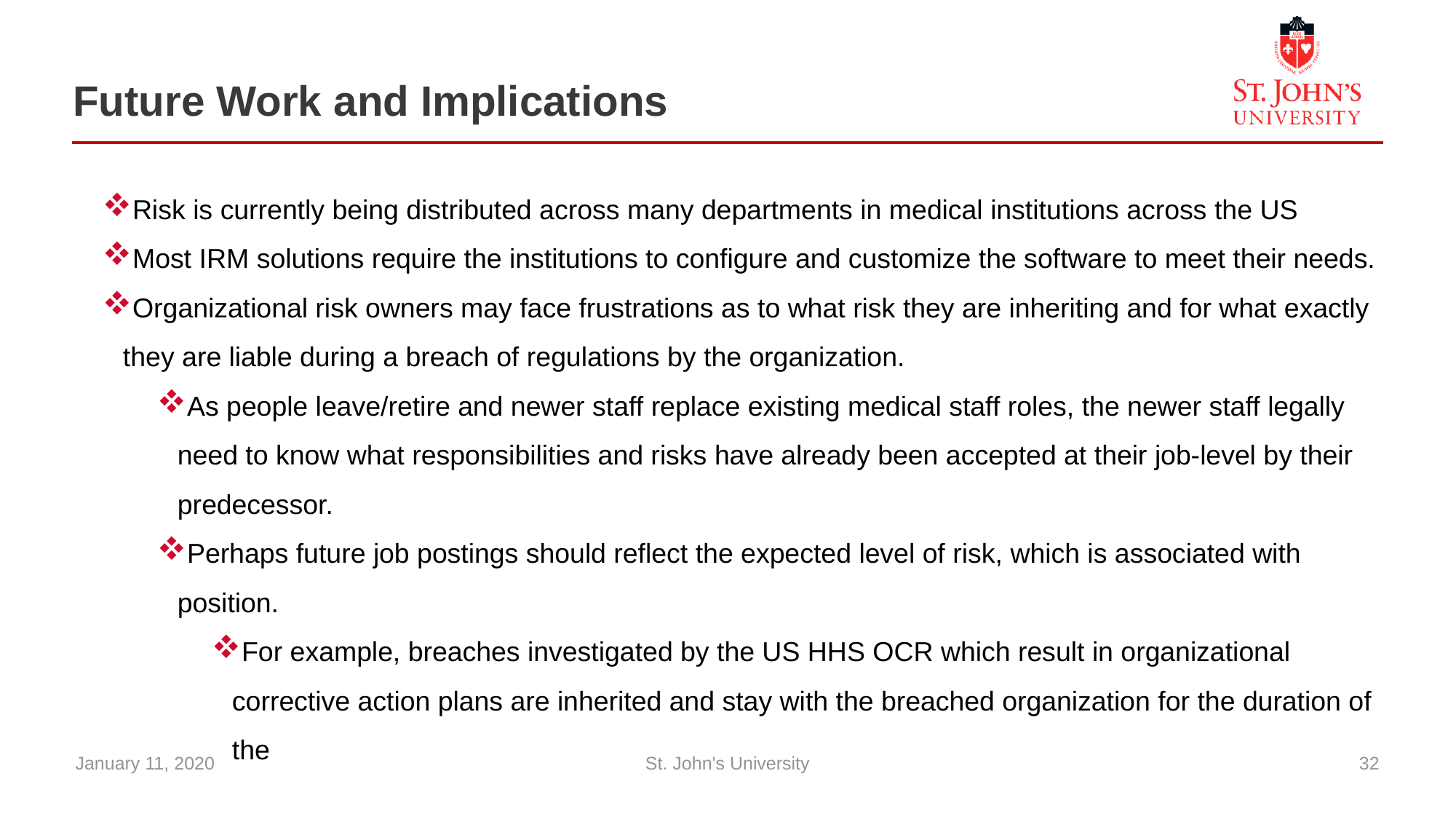

# Future Work and Implications
Risk is currently being distributed across many departments in medical institutions across the US
Most IRM solutions require the institutions to configure and customize the software to meet their needs.
Organizational risk owners may face frustrations as to what risk they are inheriting and for what exactly they are liable during a breach of regulations by the organization.
As people leave/retire and newer staff replace existing medical staff roles, the newer staff legally need to know what responsibilities and risks have already been accepted at their job-level by their predecessor.
Perhaps future job postings should reflect the expected level of risk, which is associated with position.
For example, breaches investigated by the US HHS OCR which result in organizational corrective action plans are inherited and stay with the breached organization for the duration of the
January 11, 2020
St. John's University
32